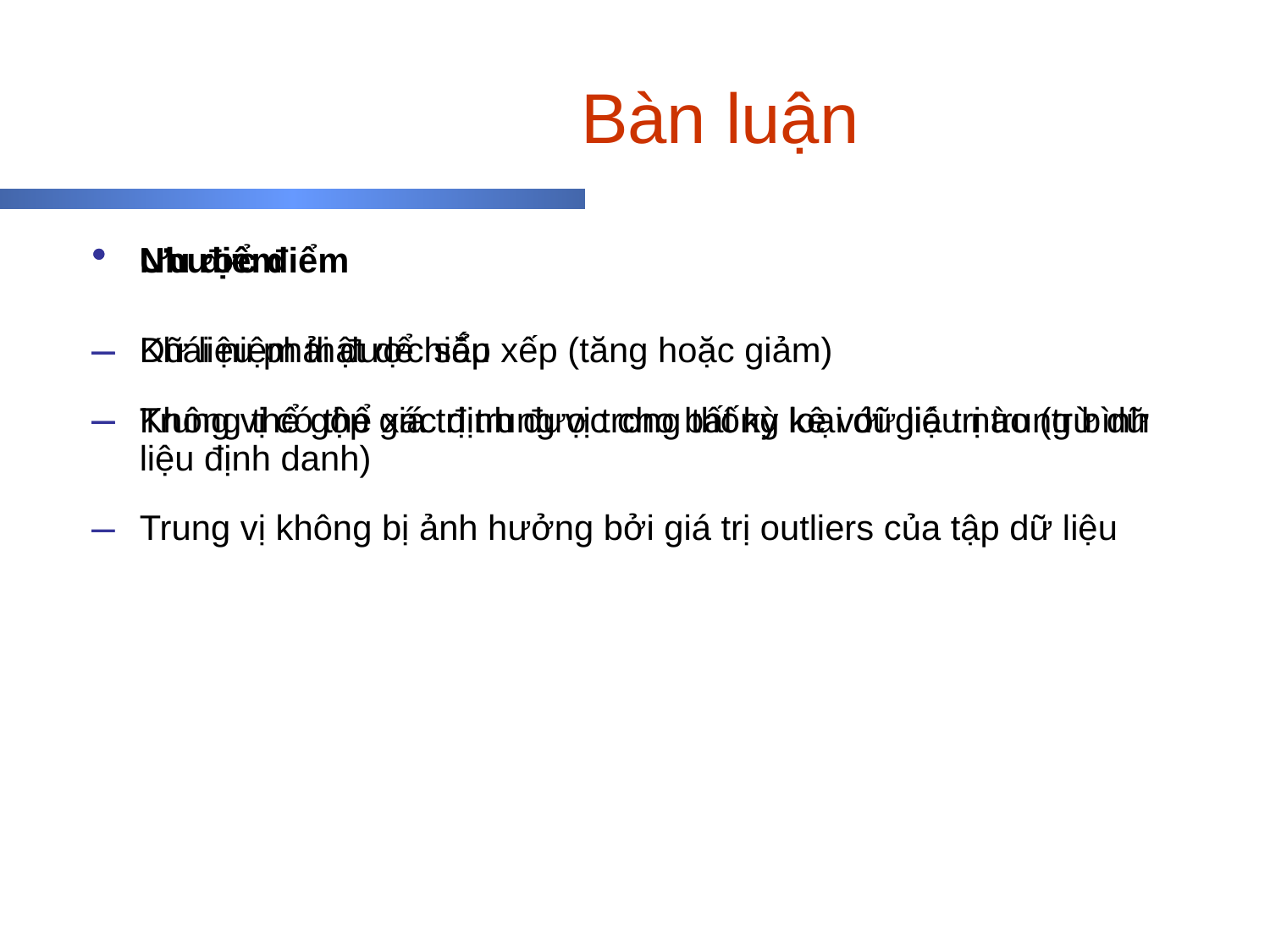

# Bàn luận
Ưu điểm

Khái niệm thật dể hiểu
Trung vị có thể xác định được cho bất kỳ loại dữ liệu nào (trừ dữ liệu định danh)
Trung vị không bị ảnh hưởng bởi giá trị outliers của tập dữ liệu

Nhược điểm

Dữ liệu phải được sắp xếp (tăng hoặc giảm)
Không thể gộp giá trị trung vị trong thống kê với giá trị trung bình